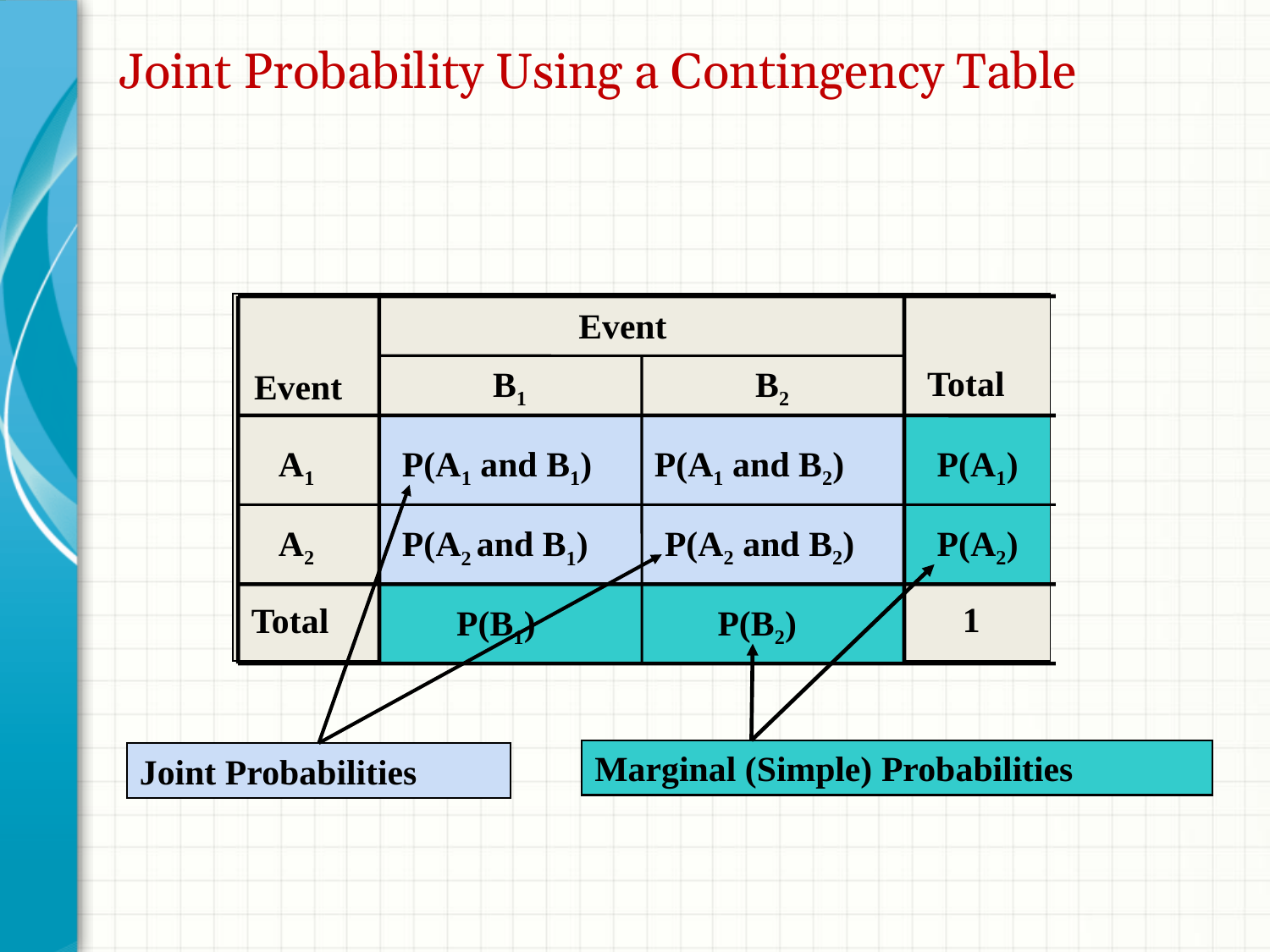

# Joint Probability Using a Contingency Table

Event
Total

B1

B2
Event

  A1
P(A1 and B1)
P(A1 and B2)
P(A1)

  A2
P(A2 and B2)
P(A2)
P(A2 and B1)

1
Total
     P(B1)
      P(B2)

Marginal (Simple) Probabilities
Joint Probabilities